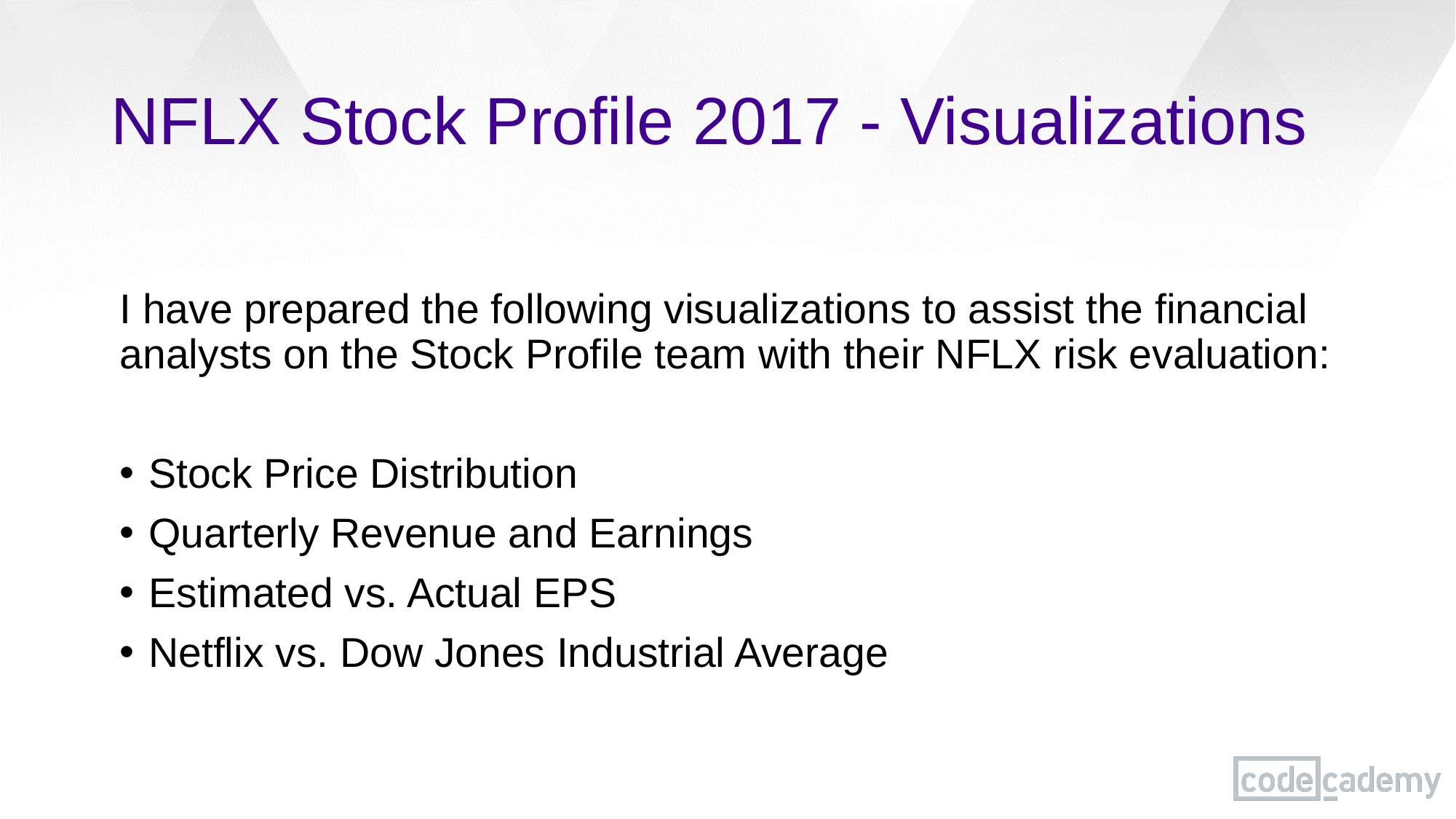

# NFLX Stock Profile 2017 - Visualizations
I have prepared the following visualizations to assist the financial analysts on the Stock Profile team with their NFLX risk evaluation:

Stock Price Distribution
Quarterly Revenue and Earnings
Estimated vs. Actual EPS
Netflix vs. Dow Jones Industrial Average